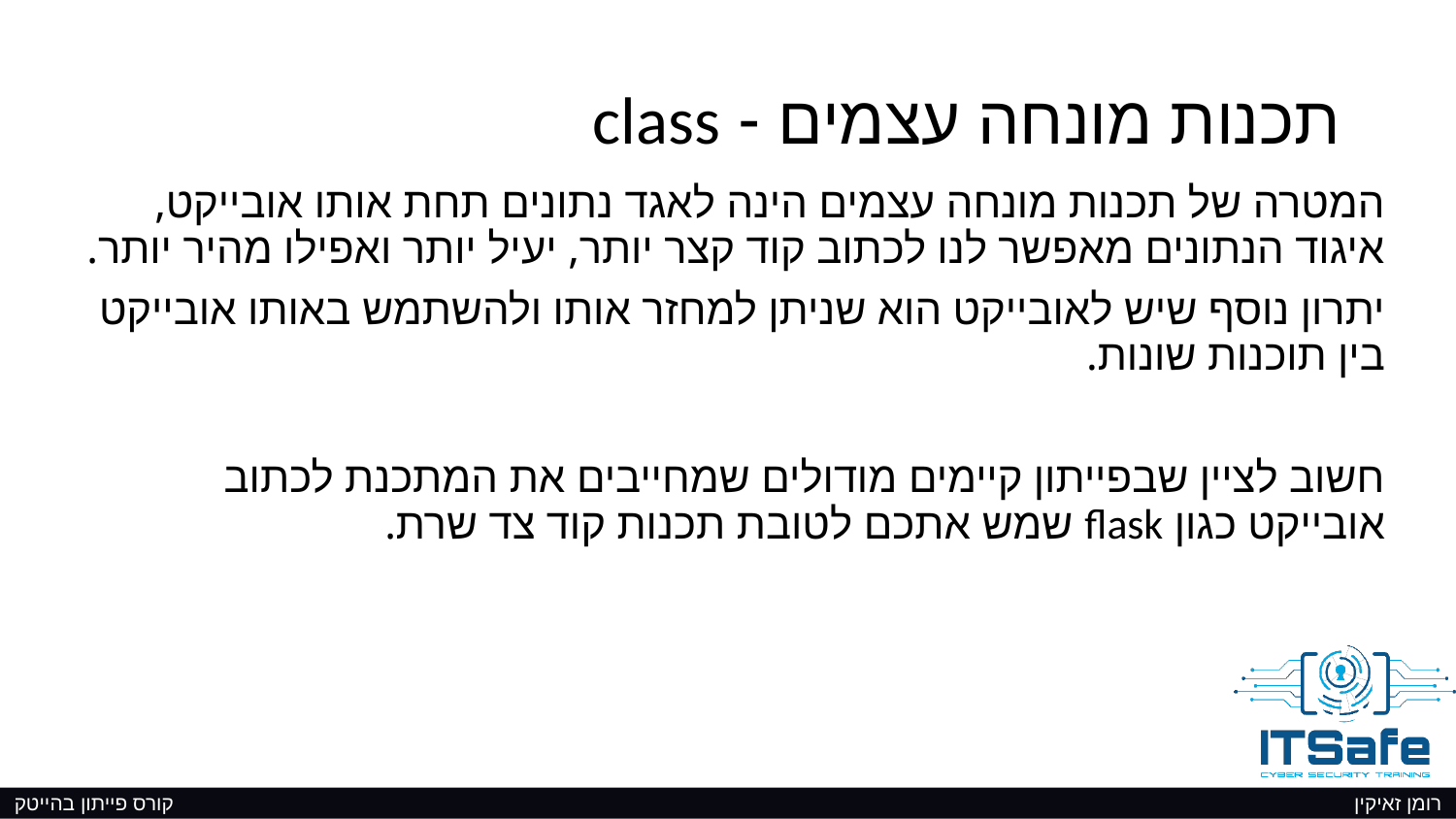

# תכנות מונחה עצמים - class
המטרה של תכנות מונחה עצמים הינה לאגד נתונים תחת אותו אובייקט, איגוד הנתונים מאפשר לנו לכתוב קוד קצר יותר, יעיל יותר ואפילו מהיר יותר.
יתרון נוסף שיש לאובייקט הוא שניתן למחזר אותו ולהשתמש באותו אובייקט בין תוכנות שונות.

חשוב לציין שבפייתון קיימים מודולים שמחייבים את המתכנת לכתוב אובייקט כגון flask שמש אתכם לטובת תכנות קוד צד שרת.